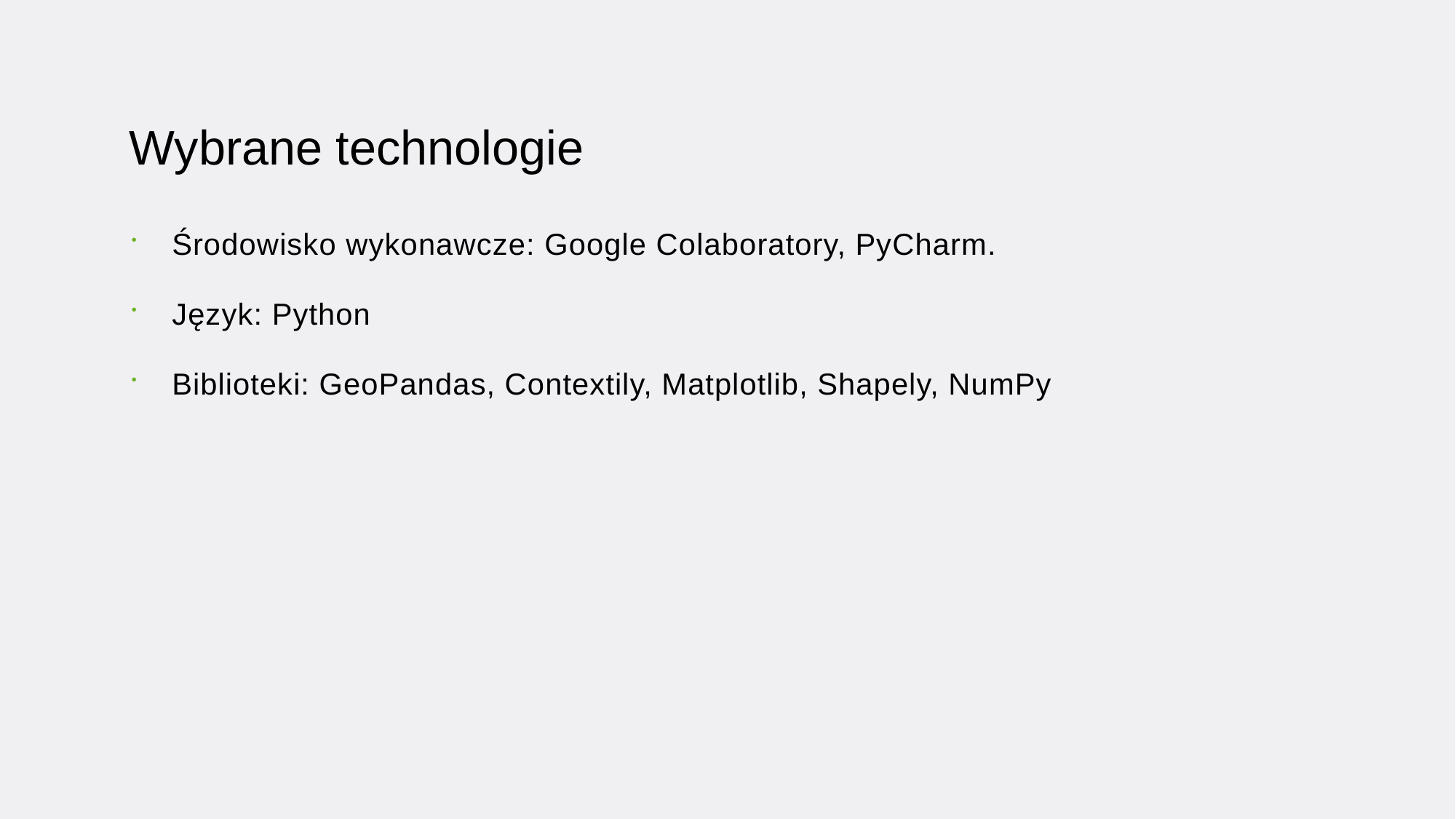

# Wybrane technologie
Środowisko wykonawcze: Google Colaboratory, PyCharm.
Język: Python
Biblioteki: GeoPandas, Contextily, Matplotlib, Shapely, NumPy